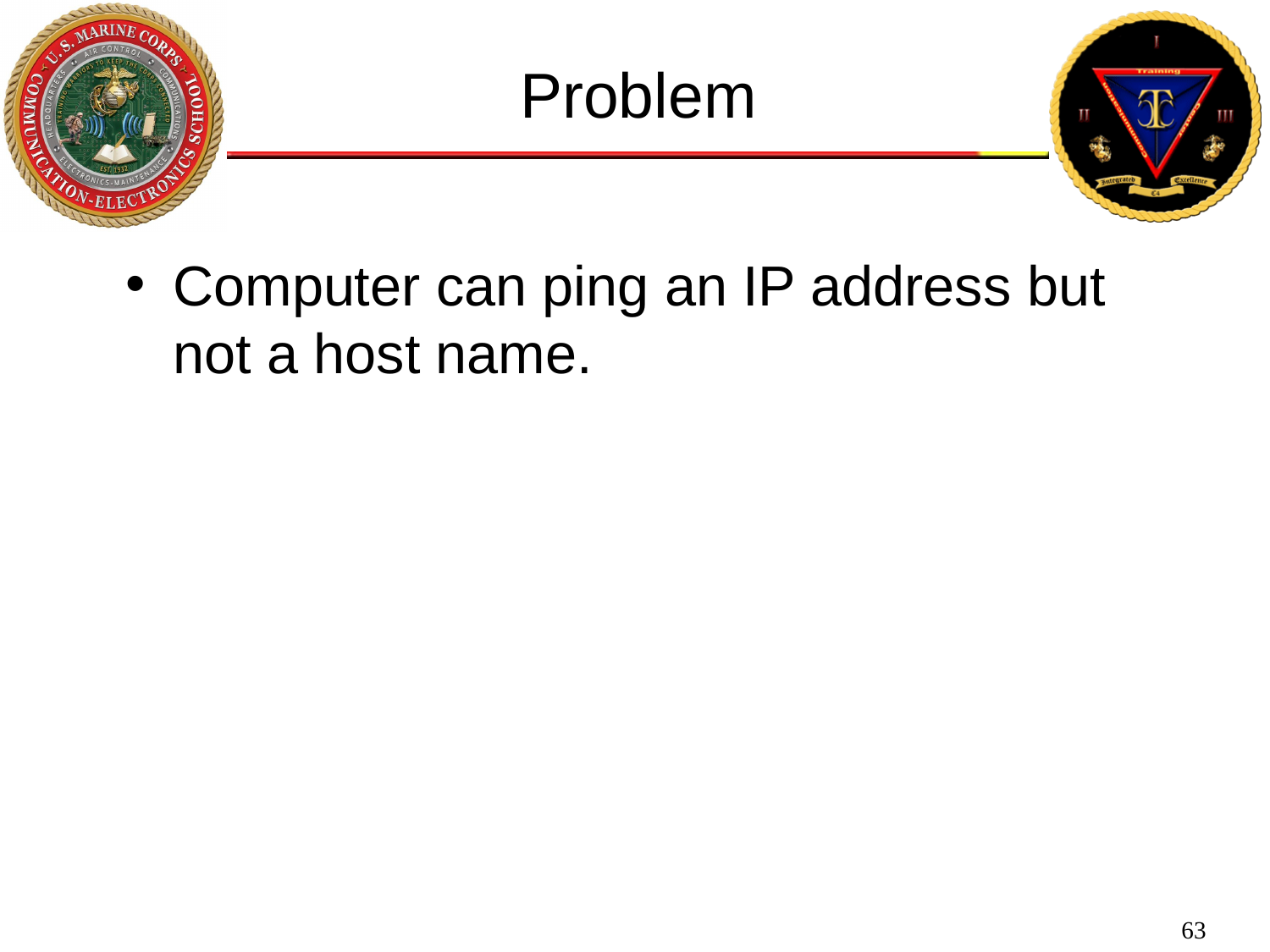

Problem
Computer can ping an IP address but not a host name.